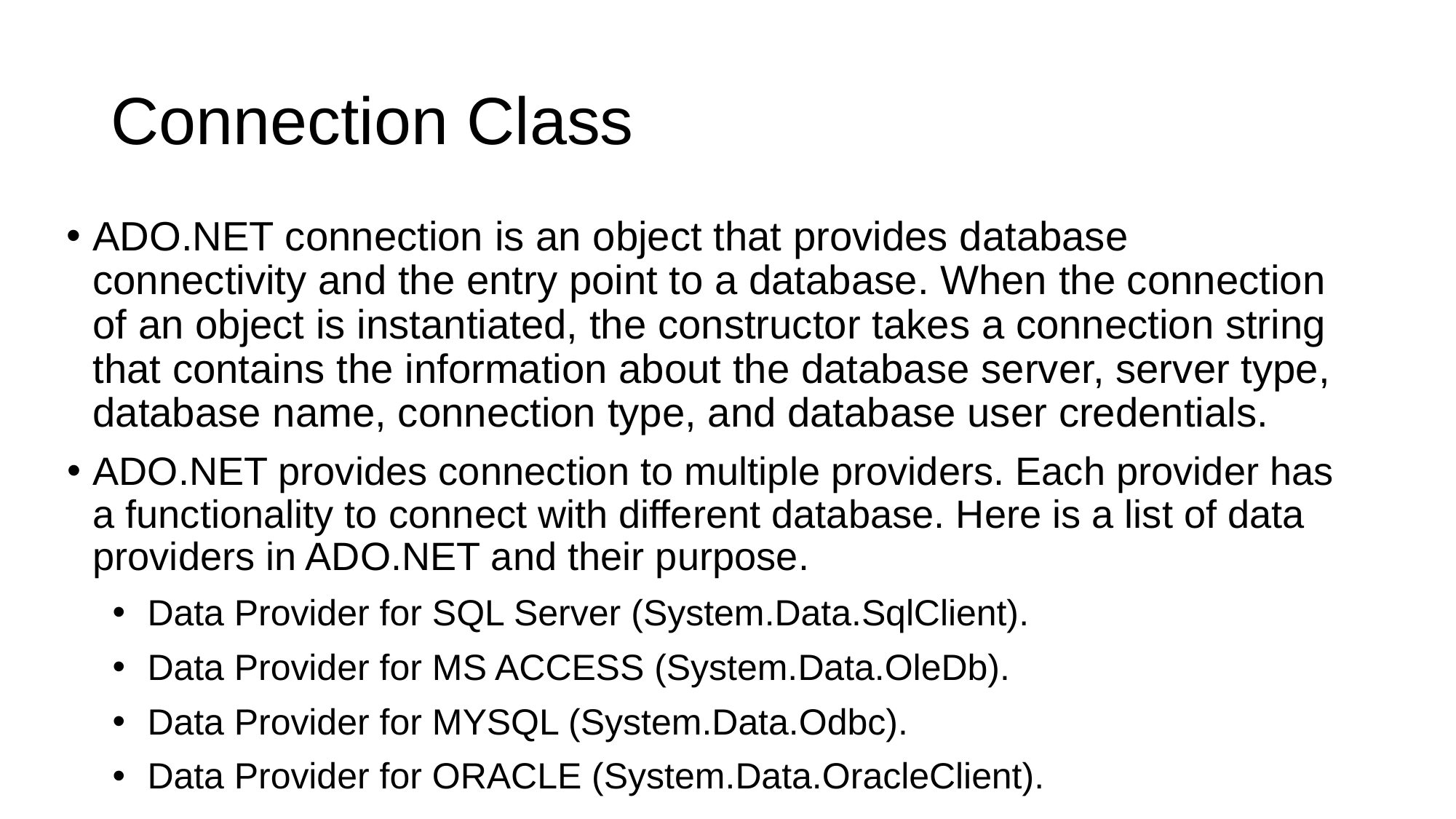

# Connection Class

ADO.NET connection is an object that provides database connectivity and the entry point to a database. When the connection of an object is instantiated, the constructor takes a connection string that contains the information about the database server, server type, database name, connection type, and database user credentials.
ADO.NET provides connection to multiple providers. Each provider has a functionality to connect with different database. Here is a list of data providers in ADO.NET and their purpose.
Data Provider for SQL Server (System.Data.SqlClient).
Data Provider for MS ACCESS (System.Data.OleDb).
Data Provider for MYSQL (System.Data.Odbc).
Data Provider for ORACLE (System.Data.OracleClient).